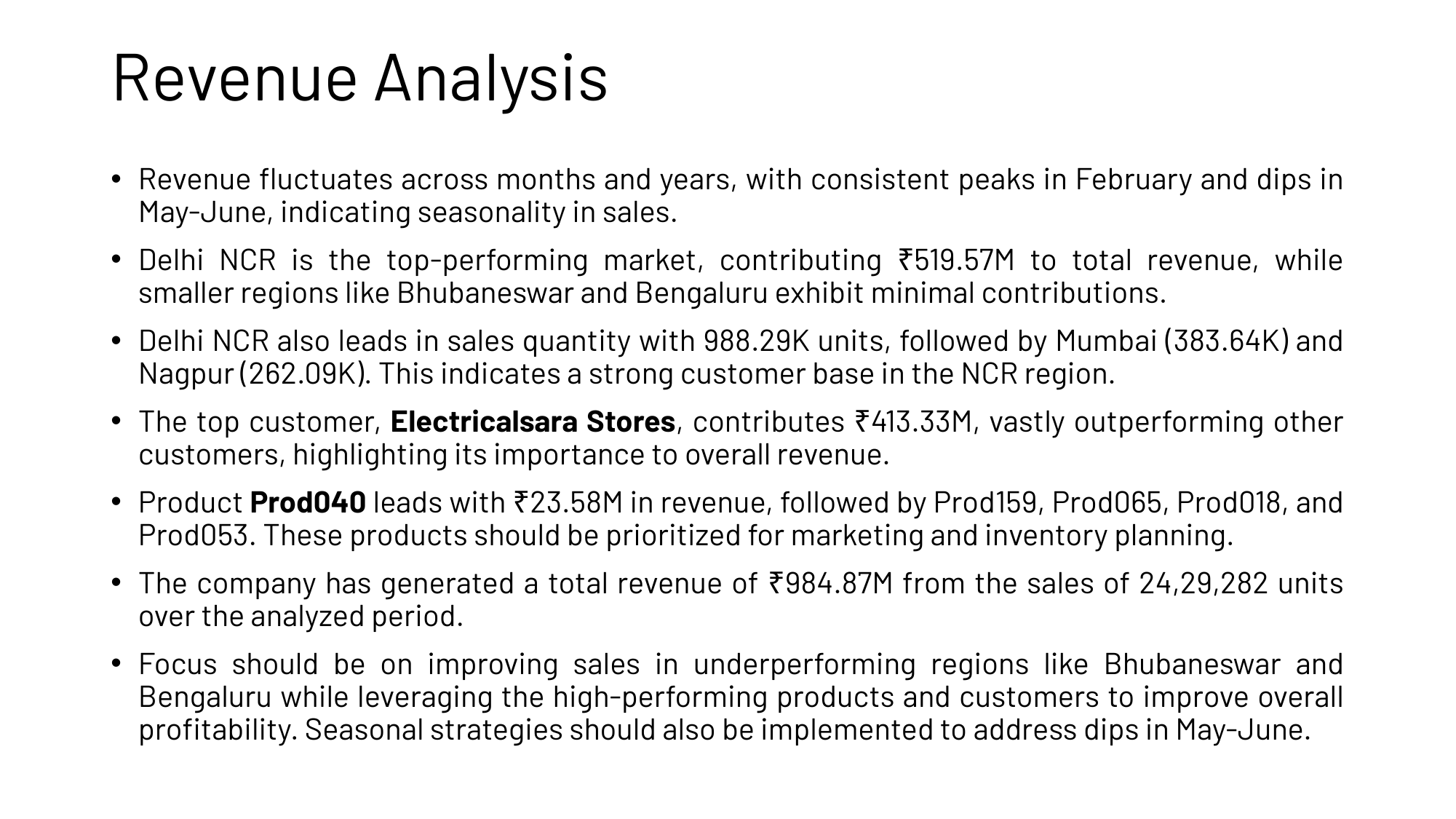

# Revenue Analysis
Revenue fluctuates across months and years, with consistent peaks in February and dips in May-June, indicating seasonality in sales.
Delhi NCR is the top-performing market, contributing ₹519.57M to total revenue, while smaller regions like Bhubaneswar and Bengaluru exhibit minimal contributions.
Delhi NCR also leads in sales quantity with 988.29K units, followed by Mumbai (383.64K) and Nagpur (262.09K). This indicates a strong customer base in the NCR region.
The top customer, Electricalsara Stores, contributes ₹413.33M, vastly outperforming other customers, highlighting its importance to overall revenue.
Product Prod040 leads with ₹23.58M in revenue, followed by Prod159, Prod065, Prod018, and Prod053. These products should be prioritized for marketing and inventory planning.
The company has generated a total revenue of ₹984.87M from the sales of 24,29,282 units over the analyzed period.
Focus should be on improving sales in underperforming regions like Bhubaneswar and Bengaluru while leveraging the high-performing products and customers to improve overall profitability. Seasonal strategies should also be implemented to address dips in May-June.